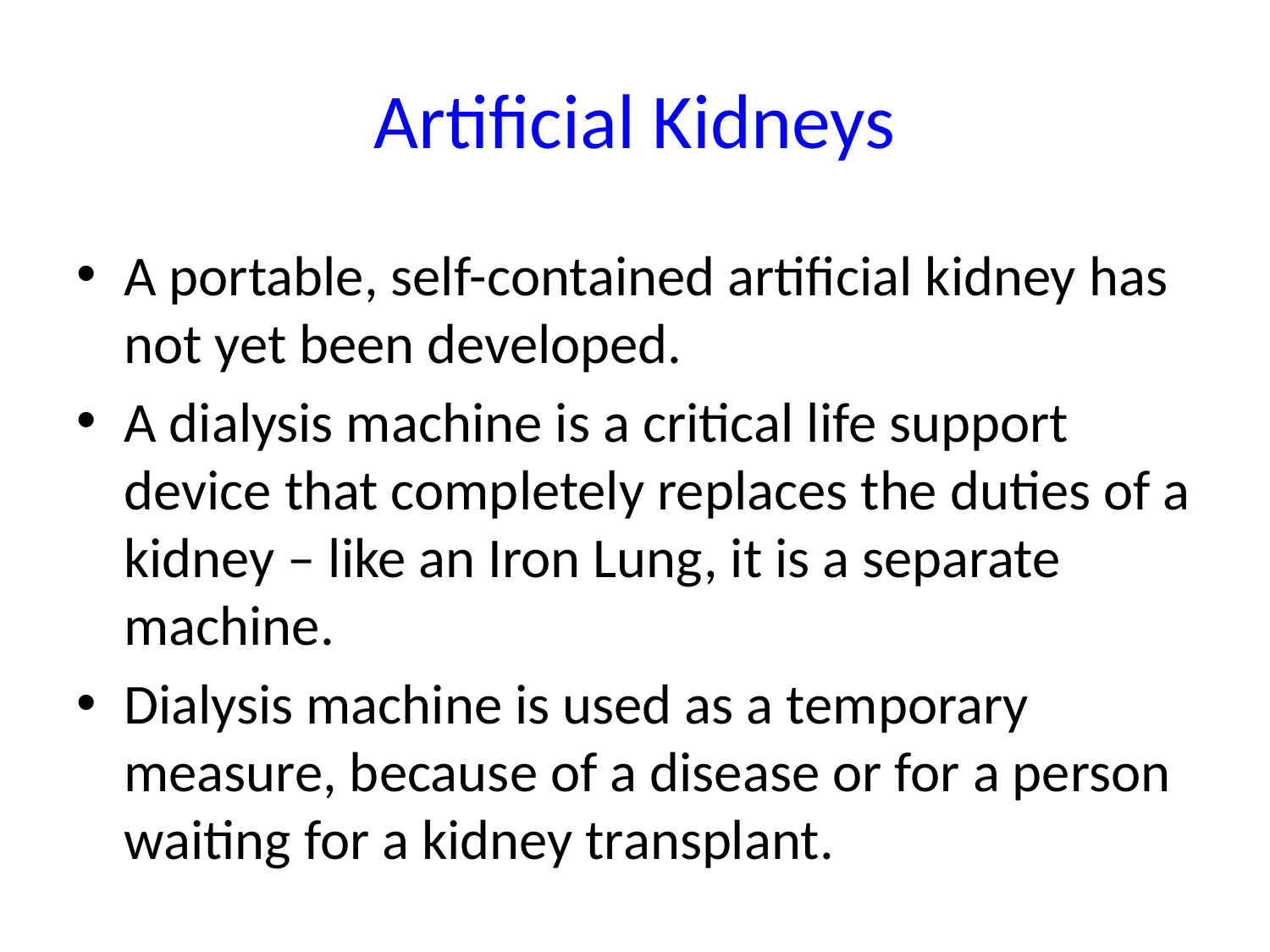

# Artificial Kidneys
A portable, self-contained artificial kidney has not yet been developed.
A dialysis machine is a critical life support device that completely replaces the duties of a kidney – like an Iron Lung, it is a separate machine.
Dialysis machine is used as a temporary measure, because of a disease or for a person waiting for a kidney transplant.